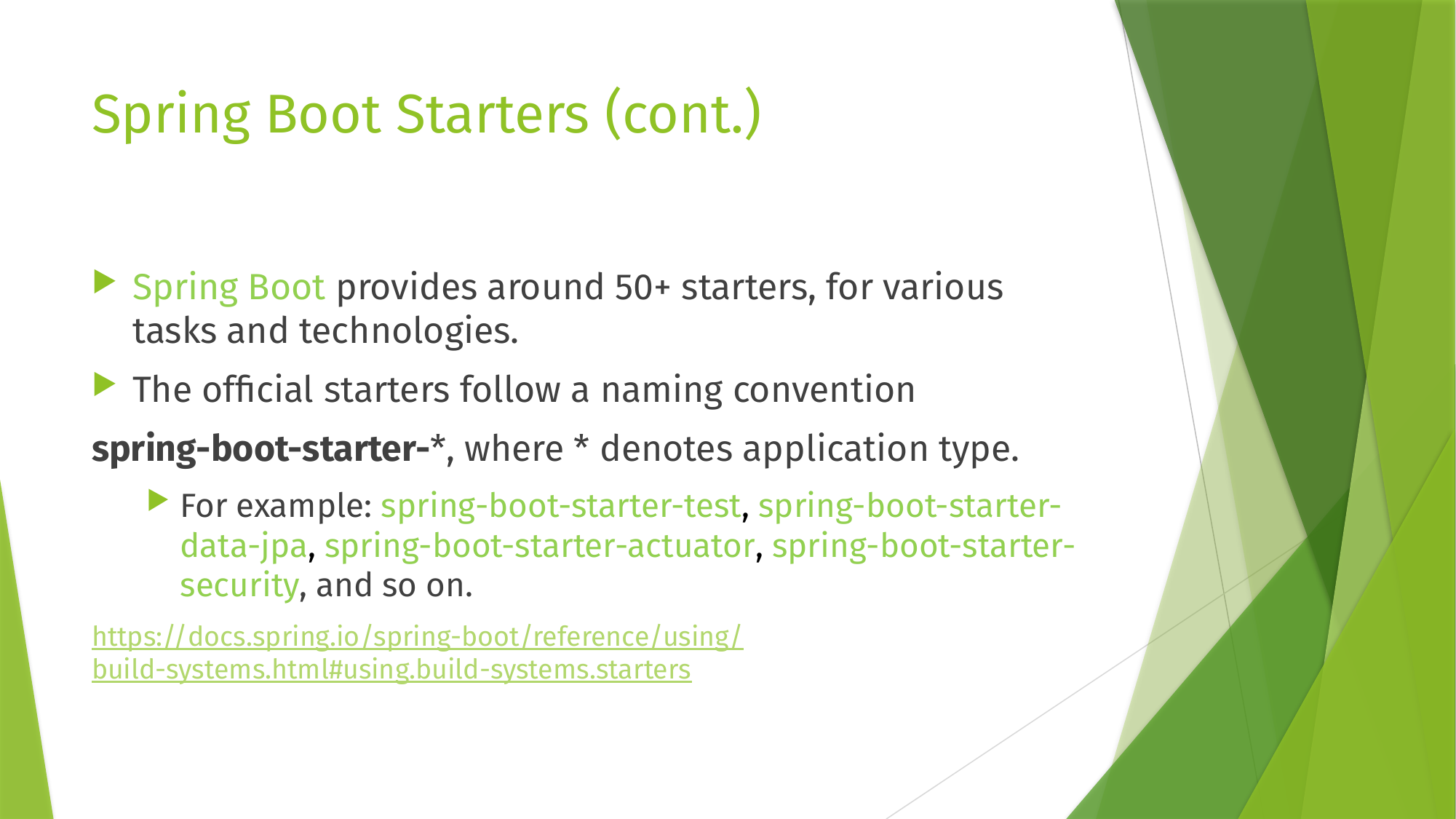

# Spring Boot Starters (cont.)
Spring Boot provides around 50+ starters, for various tasks and technologies.
The official starters follow a naming convention
spring-boot-starter-*, where * denotes application type.
For example: spring-boot-starter-test, spring-boot-starter-data-jpa, spring-boot-starter-actuator, spring-boot-starter-security, and so on.
https://docs.spring.io/spring-boot/reference/using/build-systems.html#using.build-systems.starters